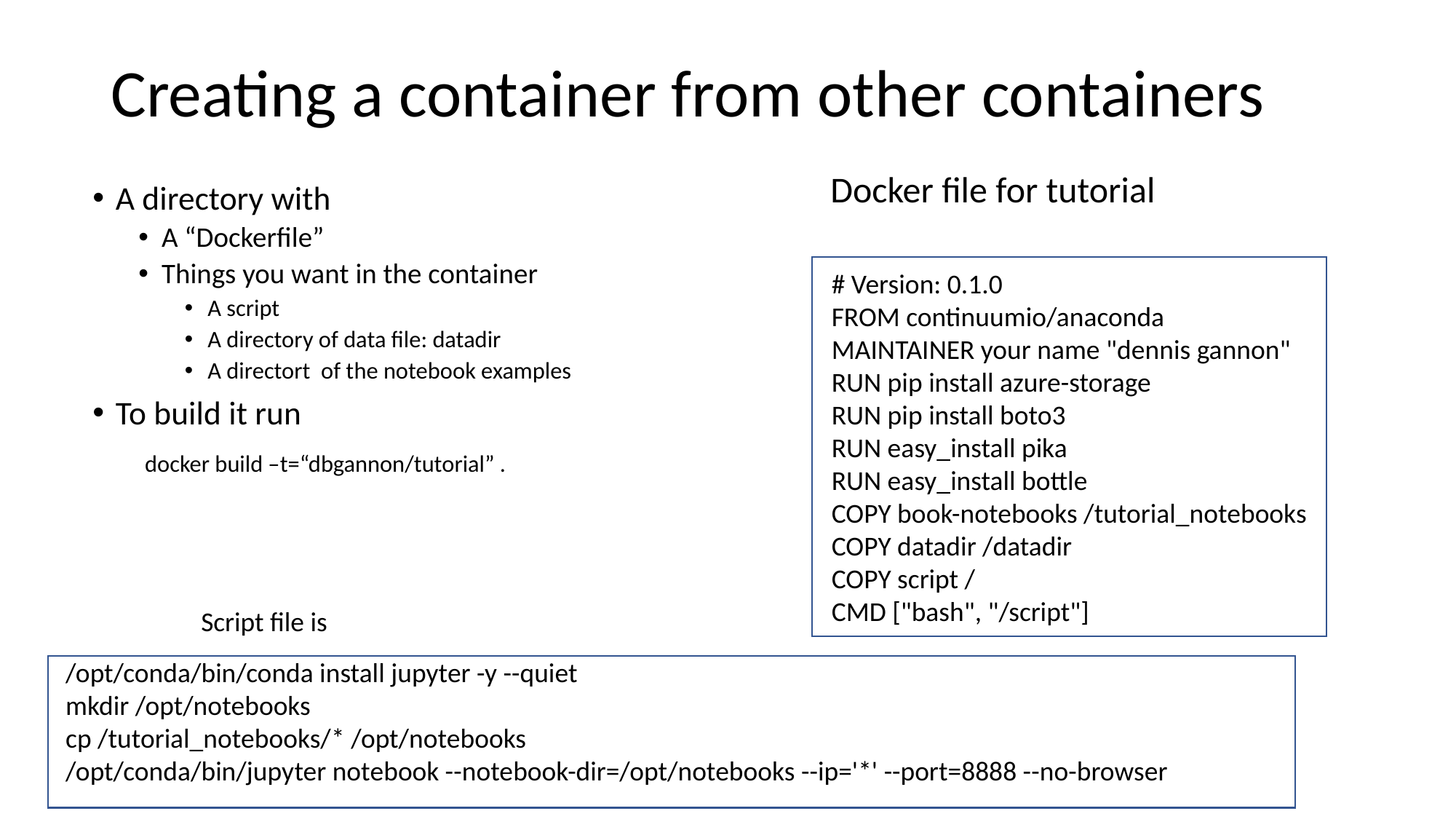

# Creating a container from other containers
Docker file for tutorial
A directory with
A “Dockerfile”
Things you want in the container
A script
A directory of data file: datadir
A directort  of the notebook examples
To build it run
       docker build –t=“dbgannon/tutorial” .

# Version: 0.1.0
FROM continuumio/anaconda
MAINTAINER your name "dennis gannon"
RUN pip install azure-storage
RUN pip install boto3
RUN easy_install pika
RUN easy_install bottle
COPY book-notebooks /tutorial_notebooks
COPY datadir /datadir
COPY script /
CMD ["bash", "/script"]
Script file is
/opt/conda/bin/conda install jupyter -y --quiet
mkdir /opt/notebooks
cp /tutorial_notebooks/* /opt/notebooks
/opt/conda/bin/jupyter notebook --notebook-dir=/opt/notebooks --ip='*' --port=8888 --no-browser